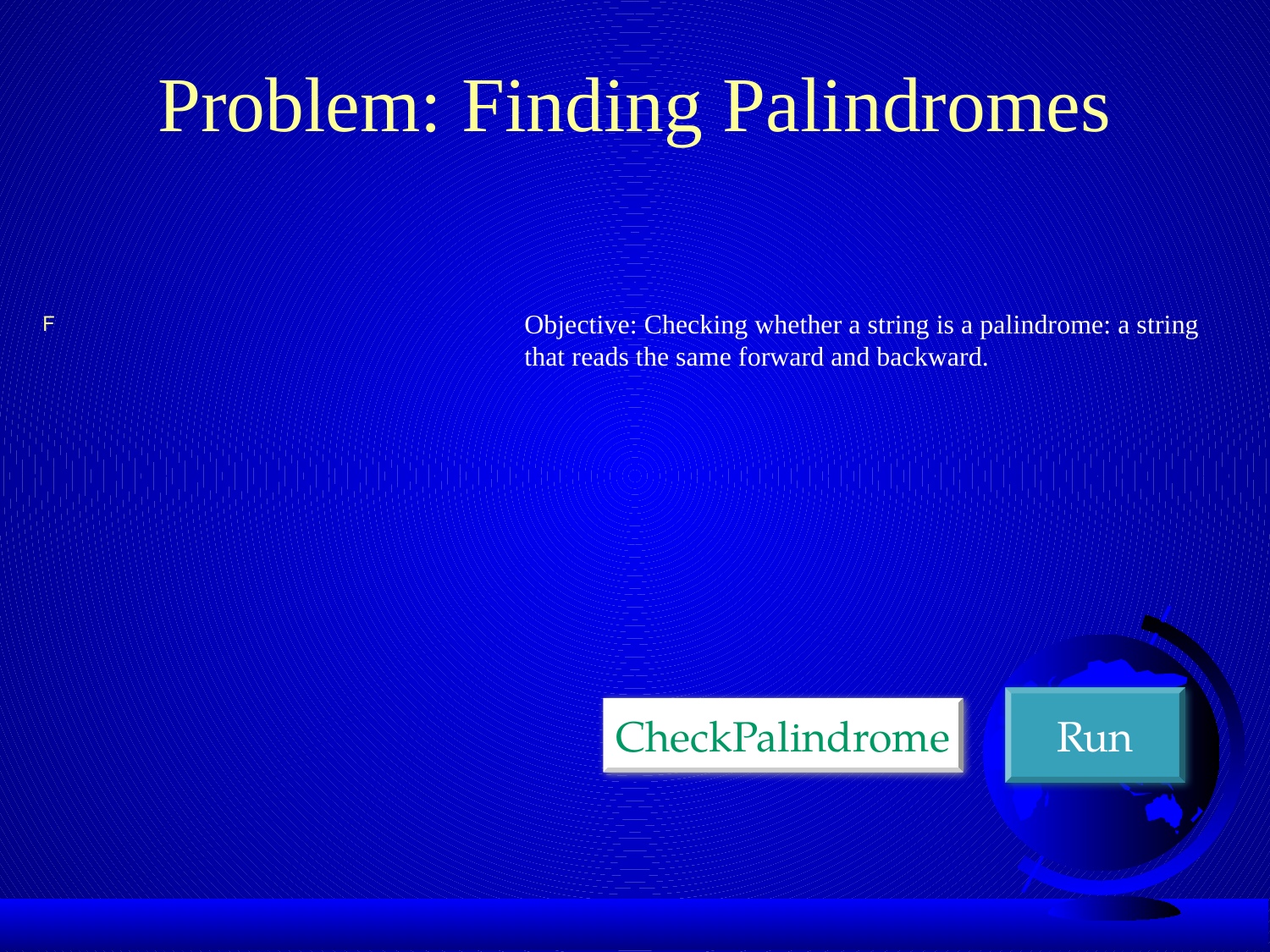

# Problem: Finding Palindromes
Objective: Checking whether a string is a palindrome: a string that reads the same forward and backward.

Run

CheckPalindrome

27